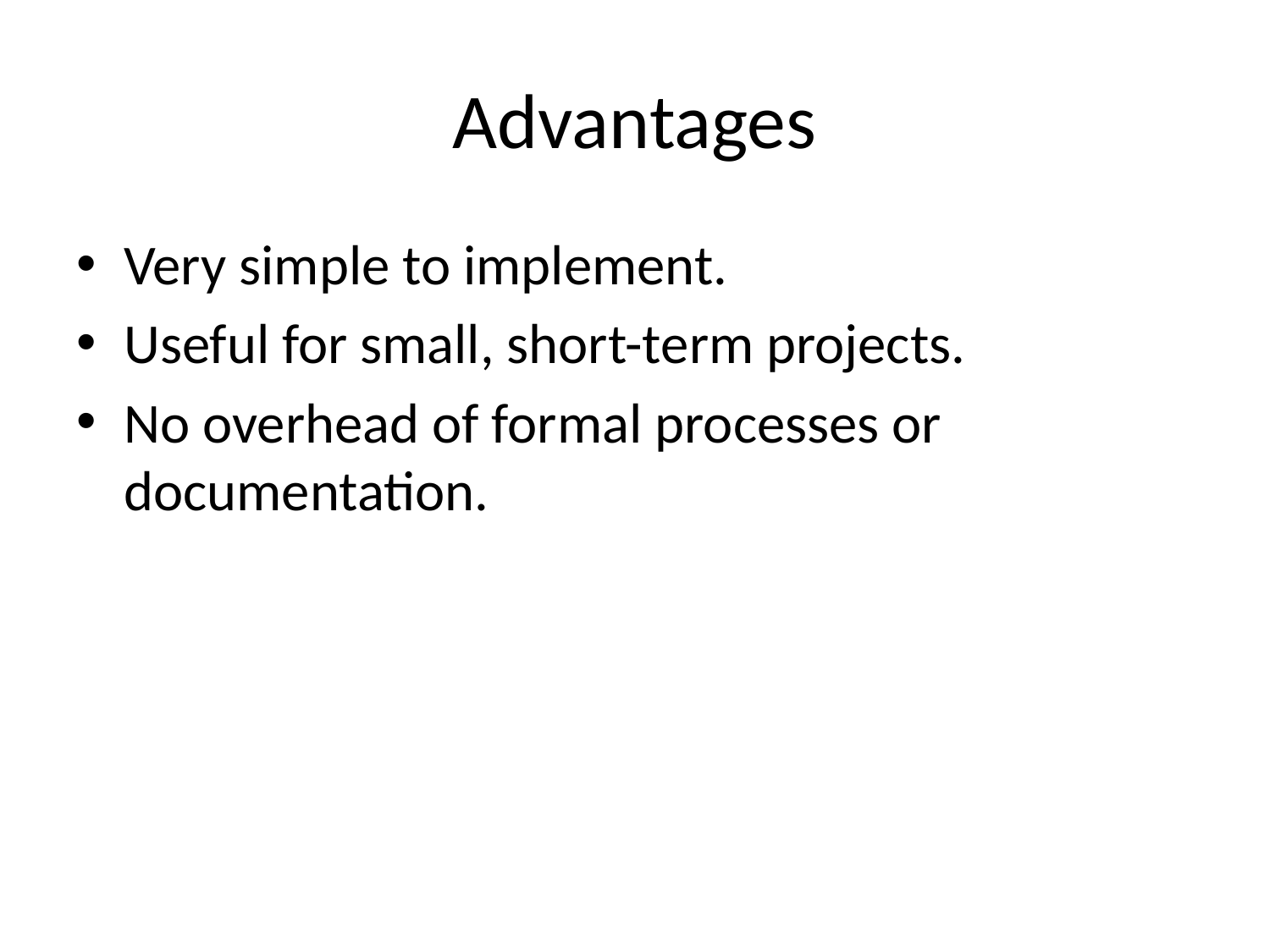

# Advantages
Very simple to implement.
Useful for small, short-term projects.
No overhead of formal processes or documentation.